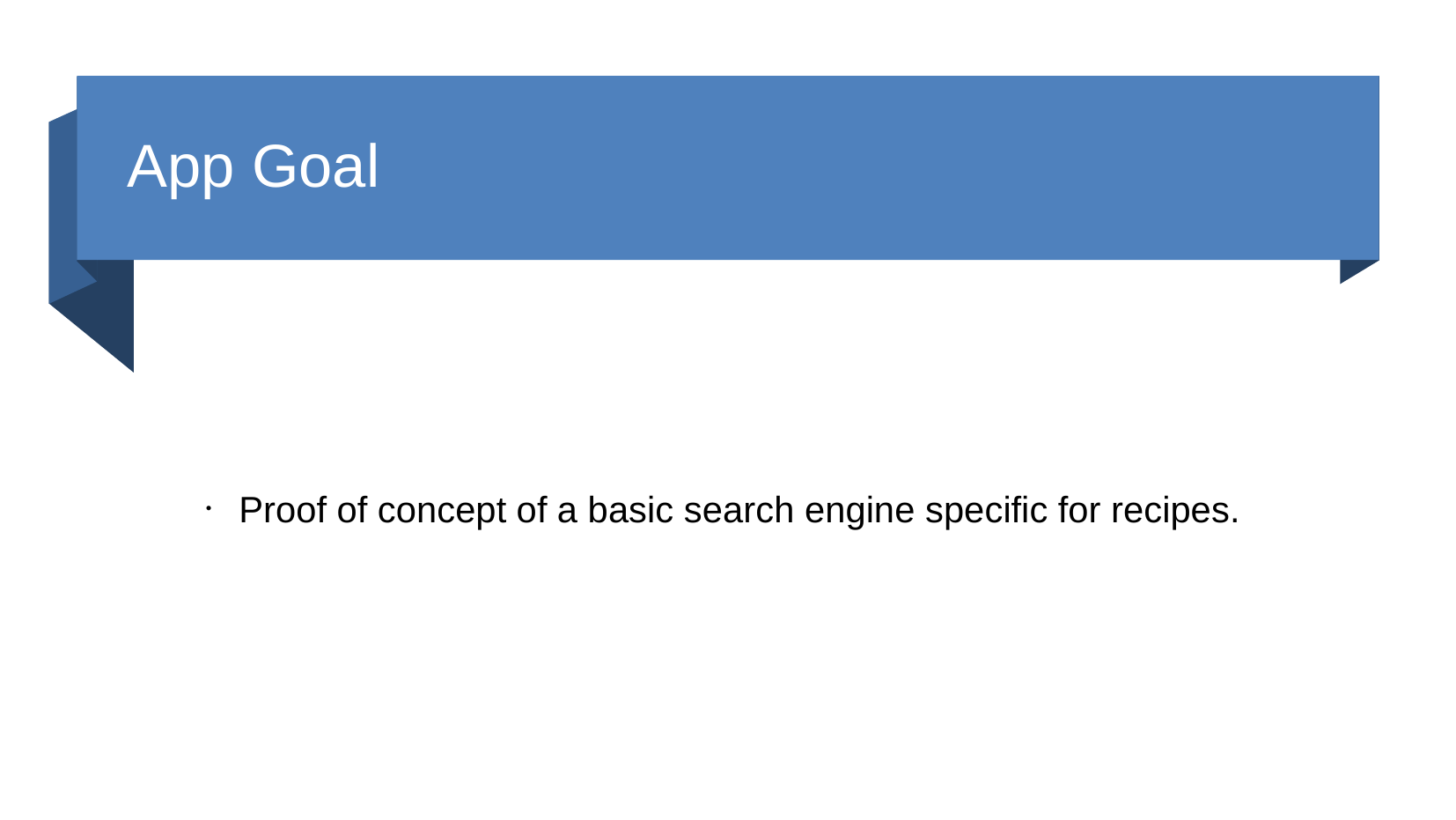

App Goal

Proof of concept of a basic search engine specific for recipes.